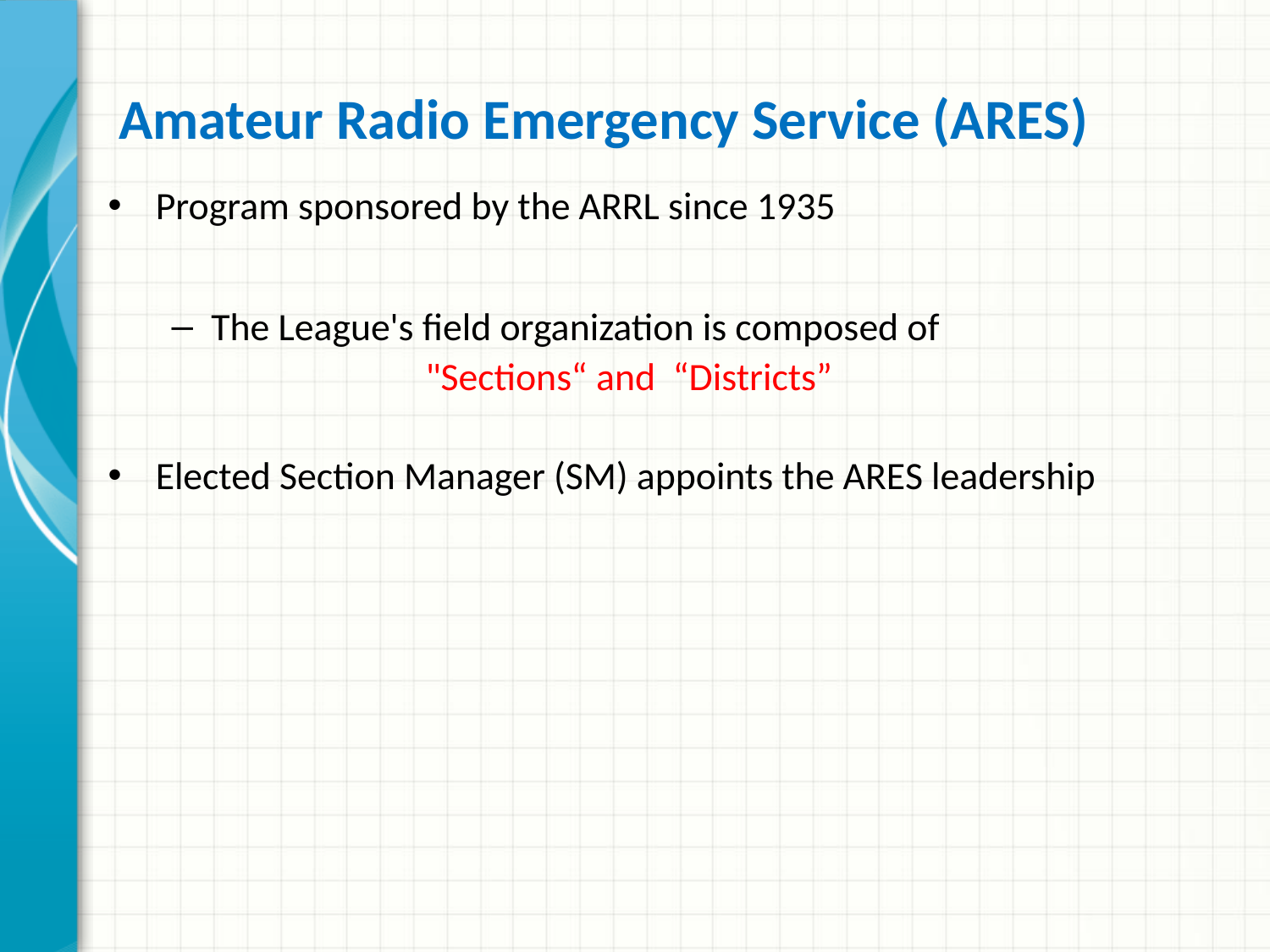

# Amateur Radio Emergency Service (ARES)
Program sponsored by the ARRL since 1935

The League's field organization is composed of
		"Sections“ and  “Districts”

Elected Section Manager (SM) appoints the ARES leadership